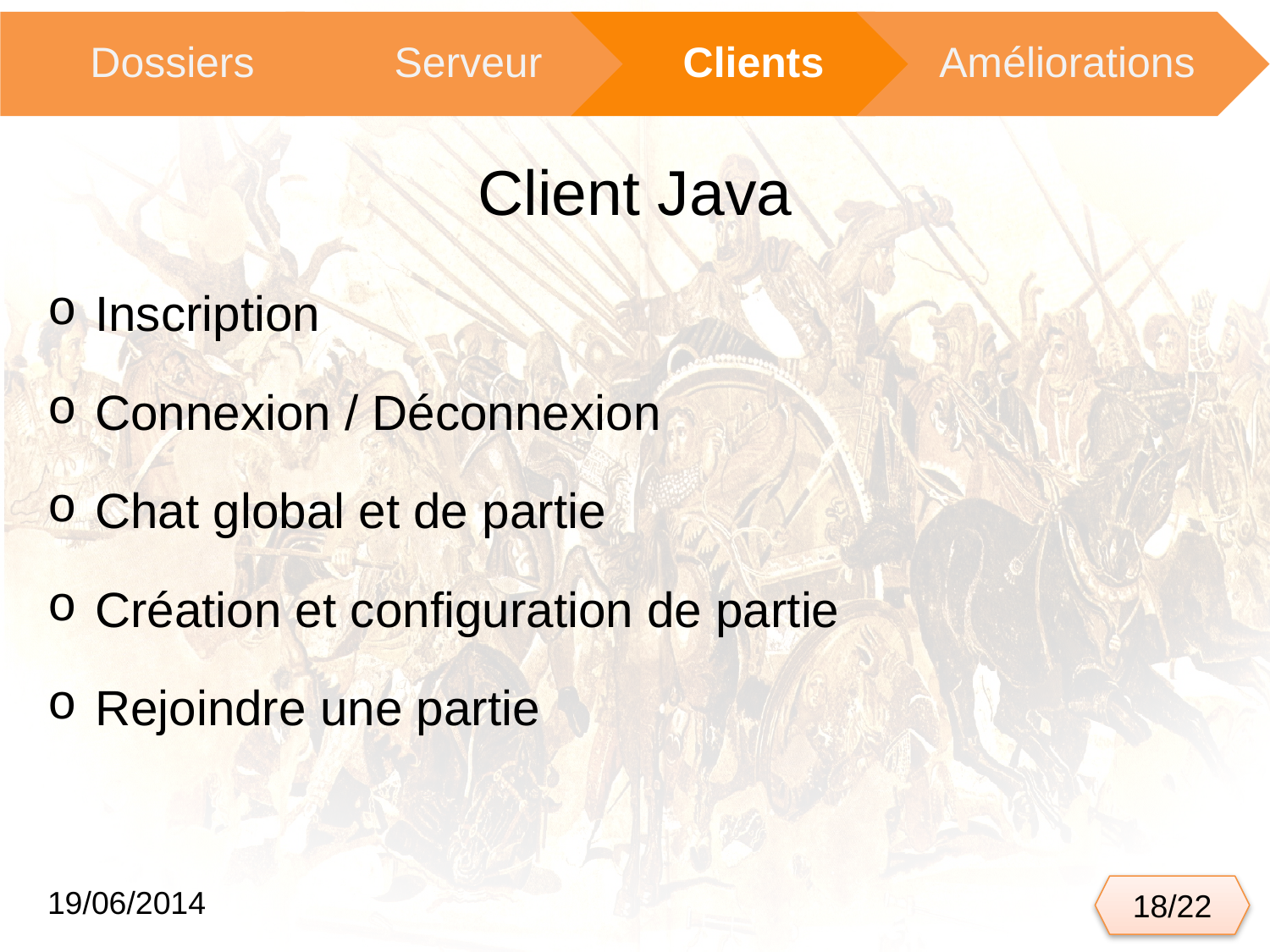

# Client Java
Inscription
Connexion / Déconnexion
Chat global et de partie
Création et configuration de partie
Rejoindre une partie